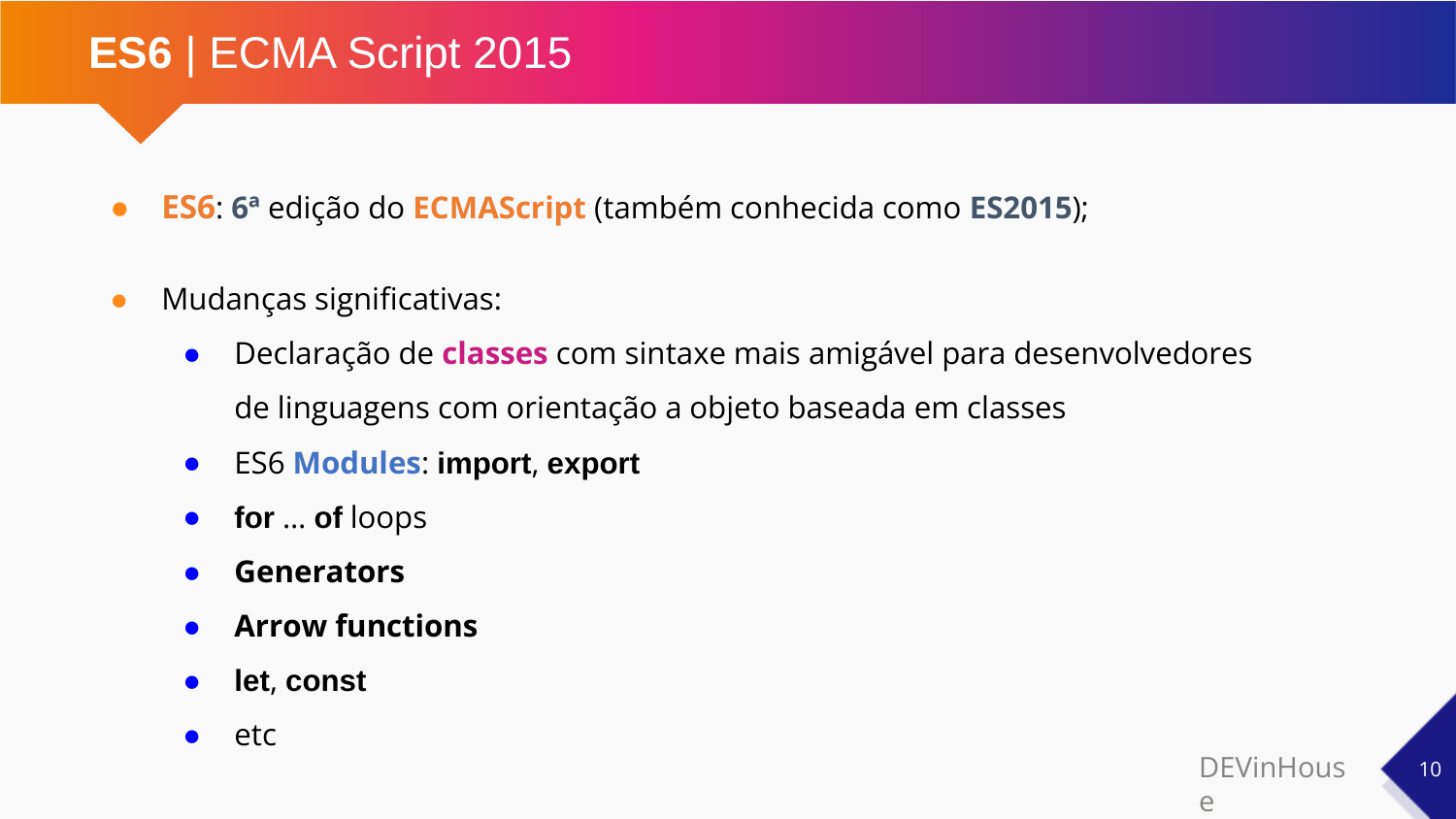

# ES6 | ECMA Script 2015
ES6: 6ª edição do ECMAScript (também conhecida como ES2015);

Mudanças significativas:
Declaração de classes com sintaxe mais amigável para desenvolvedores
de linguagens com orientação a objeto baseada em classes
ES6 Modules: import, export
for … of loops
Generators
Arrow functions
let, const
etc
10